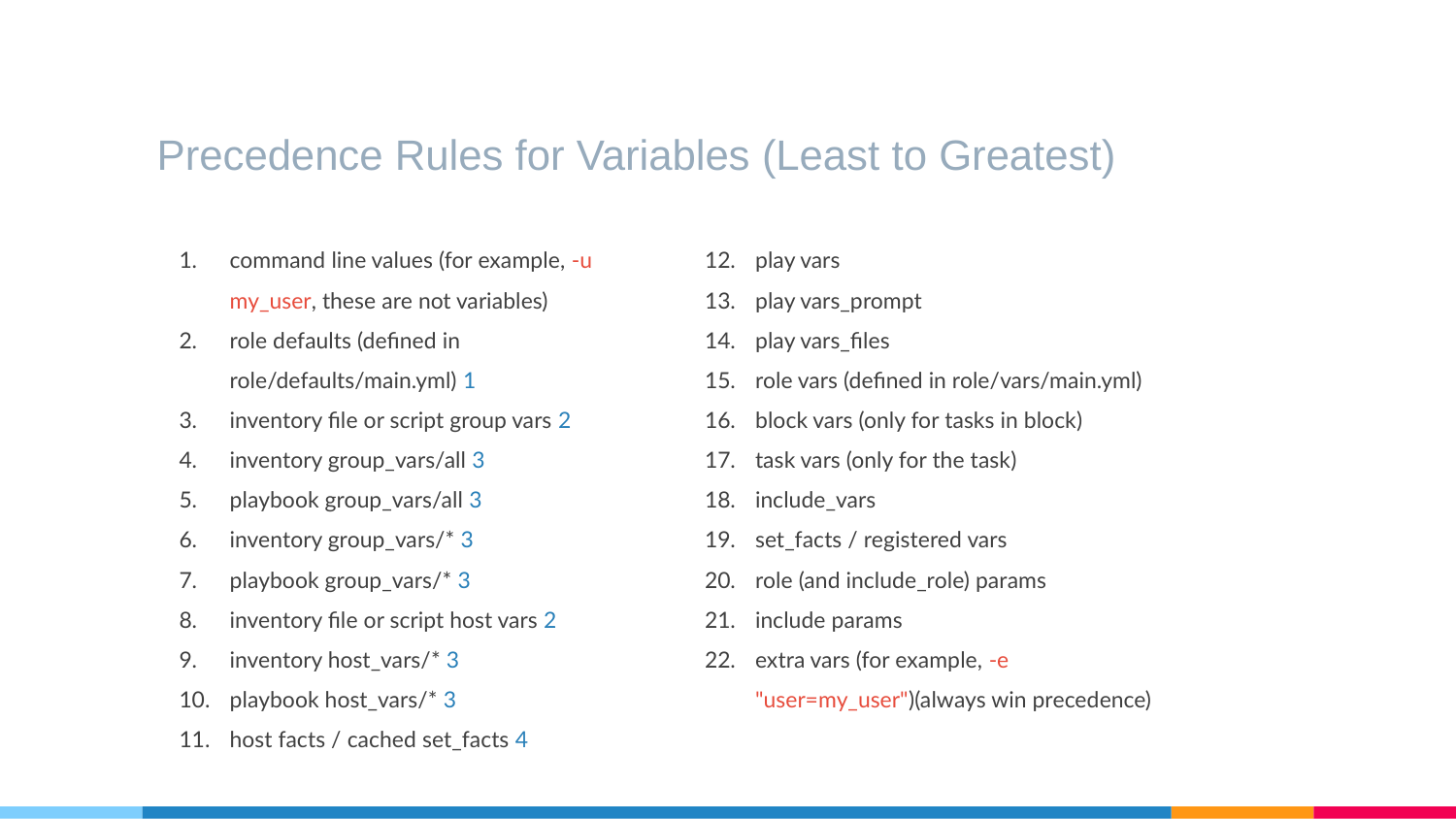

# Precedence Rules for Variables (Least to Greatest)
command line values (for example, -u my_user, these are not variables)
role defaults (defined in role/defaults/main.yml) 1
inventory file or script group vars 2
inventory group_vars/all 3
playbook group_vars/all 3
inventory group_vars/* 3
playbook group_vars/* 3
inventory file or script host vars 2
inventory host_vars/* 3
playbook host_vars/* 3
host facts / cached set_facts 4
play vars
play vars_prompt
play vars_files
role vars (defined in role/vars/main.yml)
block vars (only for tasks in block)
task vars (only for the task)
include_vars
set_facts / registered vars
role (and include_role) params
include params
extra vars (for example, -e "user=my_user")(always win precedence)